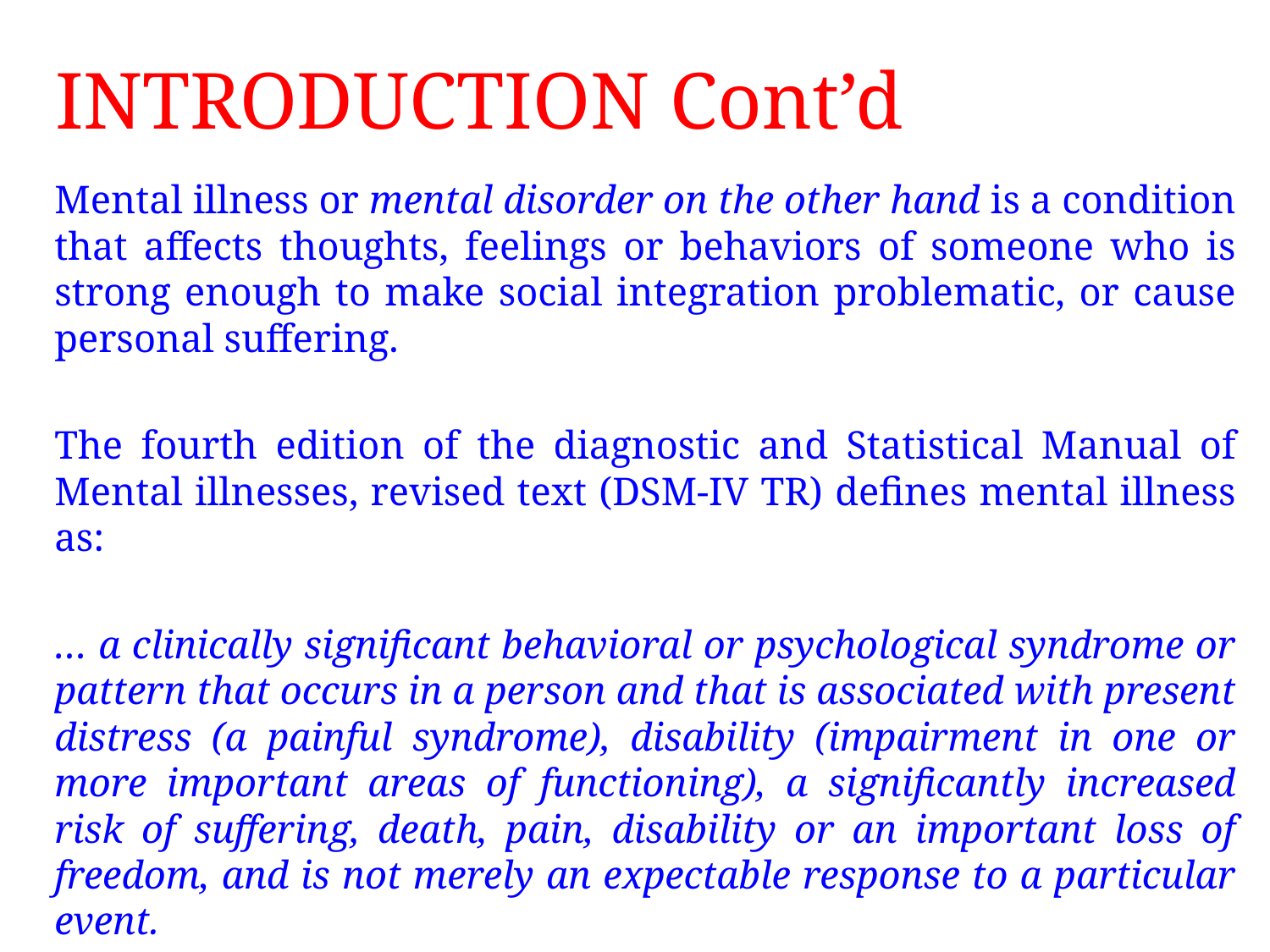

# INTRODUCTION Cont’d
	Mental illness or mental disorder on the other hand is a condition that affects thoughts, feelings or behaviors of someone who is strong enough to make social integration problematic, or cause personal suffering.

	The fourth edition of the diagnostic and Statistical Manual of Mental illnesses, revised text (DSM-IV TR) defines mental illness as:

	… a clinically significant behavioral or psychological syndrome or pattern that occurs in a person and that is associated with present distress (a painful syndrome), disability (impairment in one or more important areas of functioning), a significantly increased risk of suffering, death, pain, disability or an important loss of freedom, and is not merely an expectable response to a particular event.